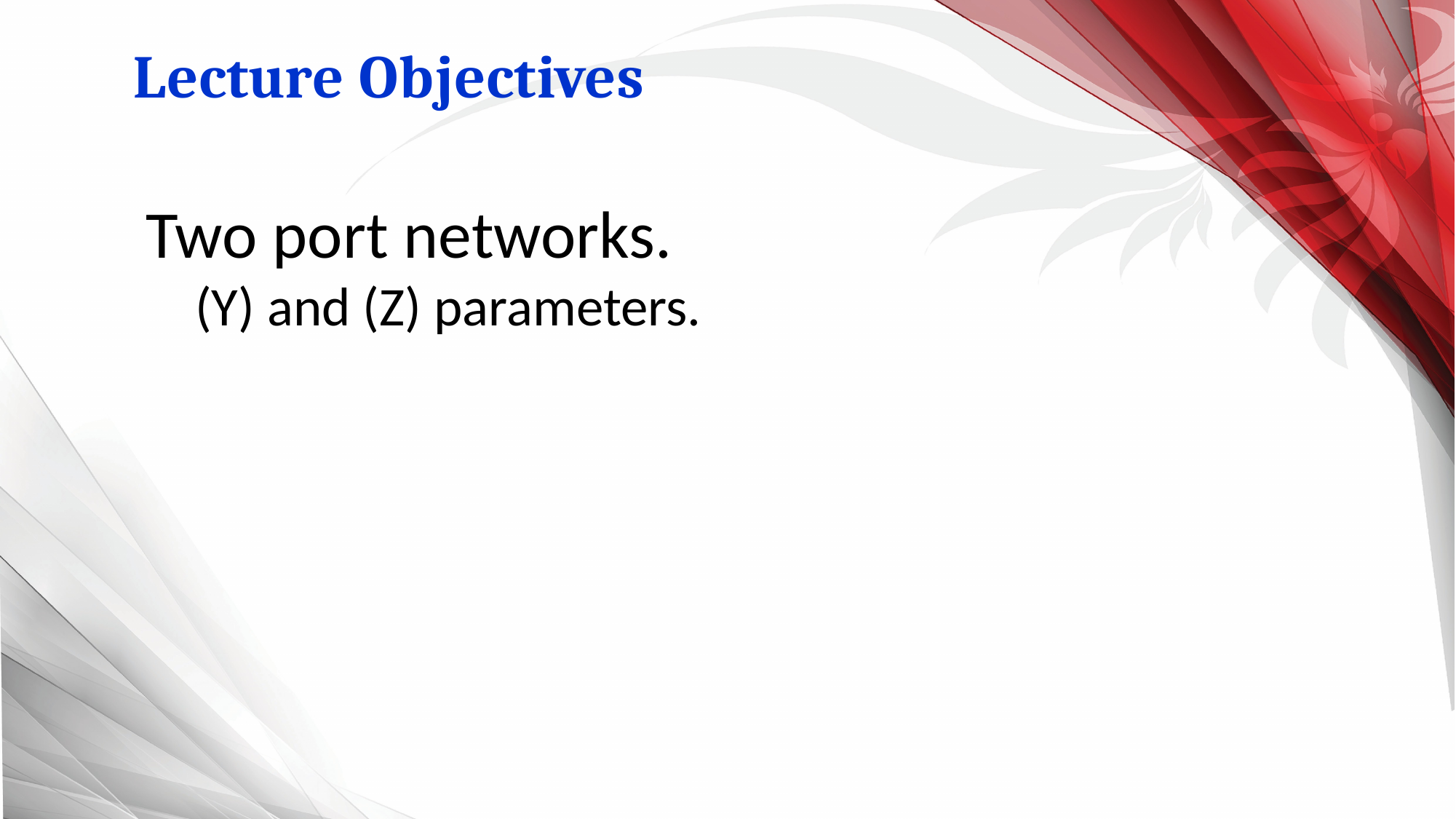

Lecture Objectives
Two port networks.
(Y) and (Z) parameters.